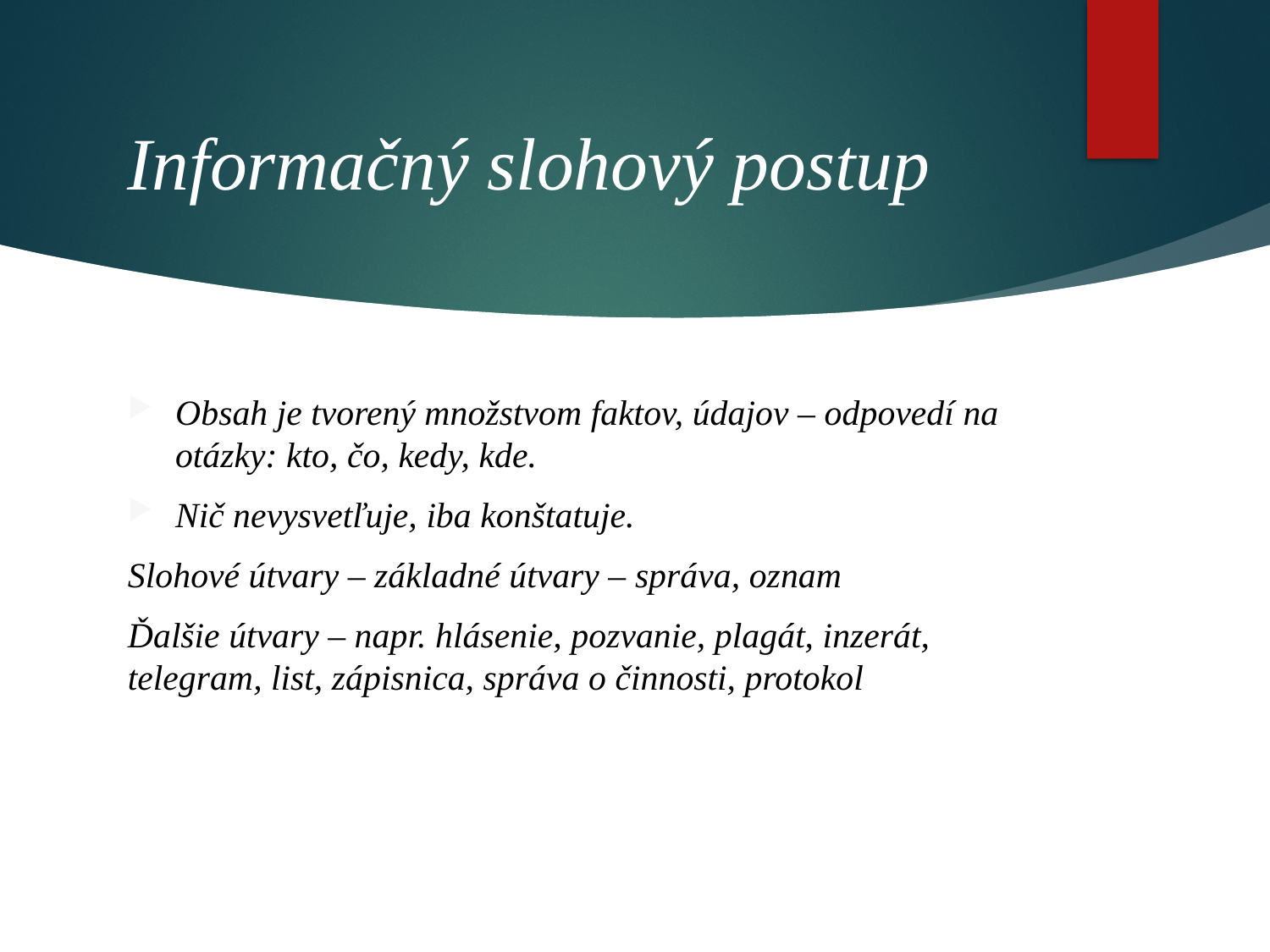

# Informačný slohový postup

Obsah je tvorený množstvom faktov, údajov – odpovedí na otázky: kto, čo, kedy, kde.
Nič nevysvetľuje, iba konštatuje.
Slohové útvary – základné útvary – správa, oznam
Ďalšie útvary – napr. hlásenie, pozvanie, plagát, inzerát, telegram, list, zápisnica, správa o činnosti, protokol